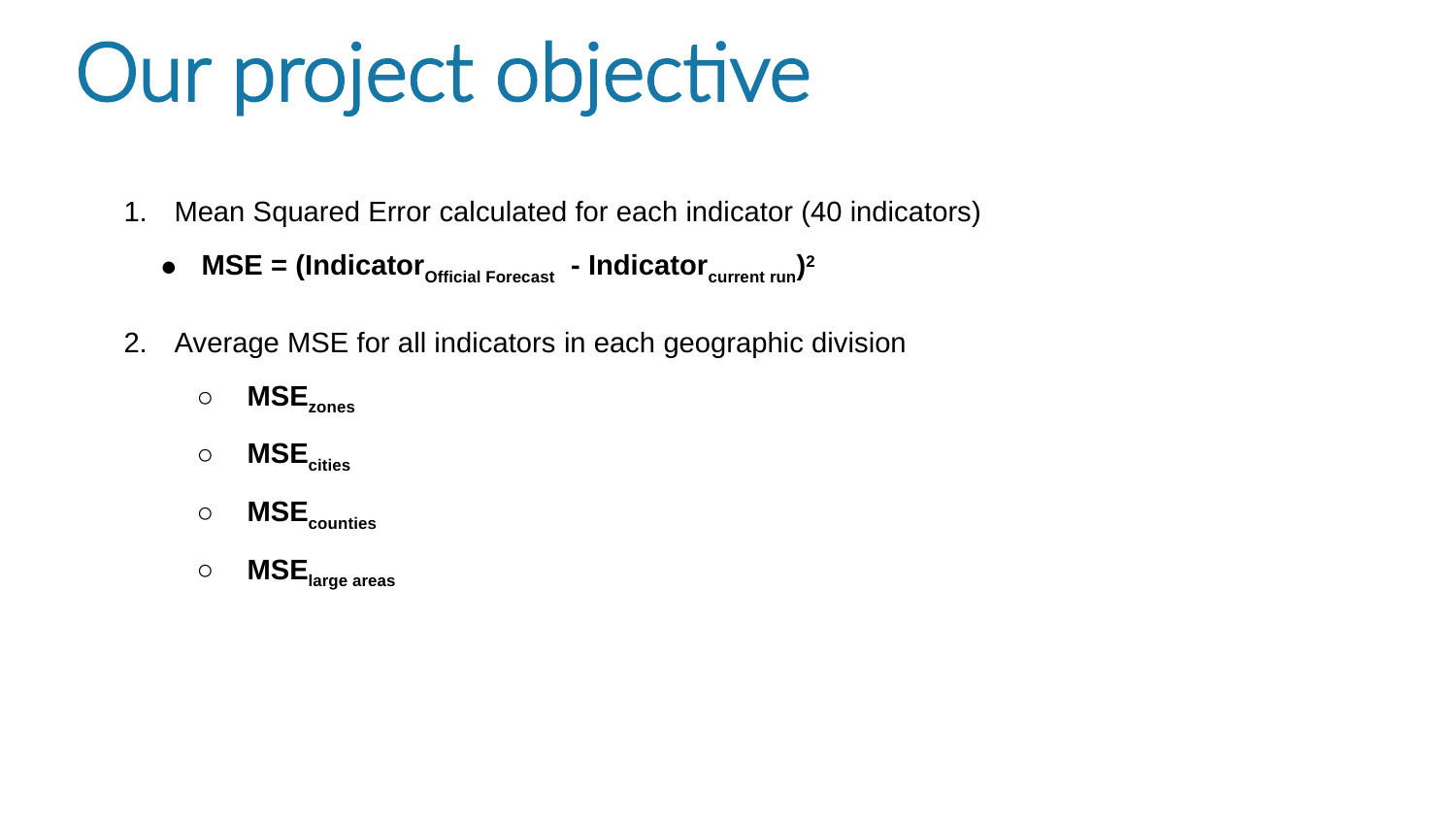

# Our project objective
Mean Squared Error calculated for each indicator (40 indicators)
MSE = (IndicatorOfficial Forecast  - Indicatorcurrent run)2

Average MSE for all indicators in each geographic division
MSEzones
MSEcities
MSEcounties
MSElarge areas